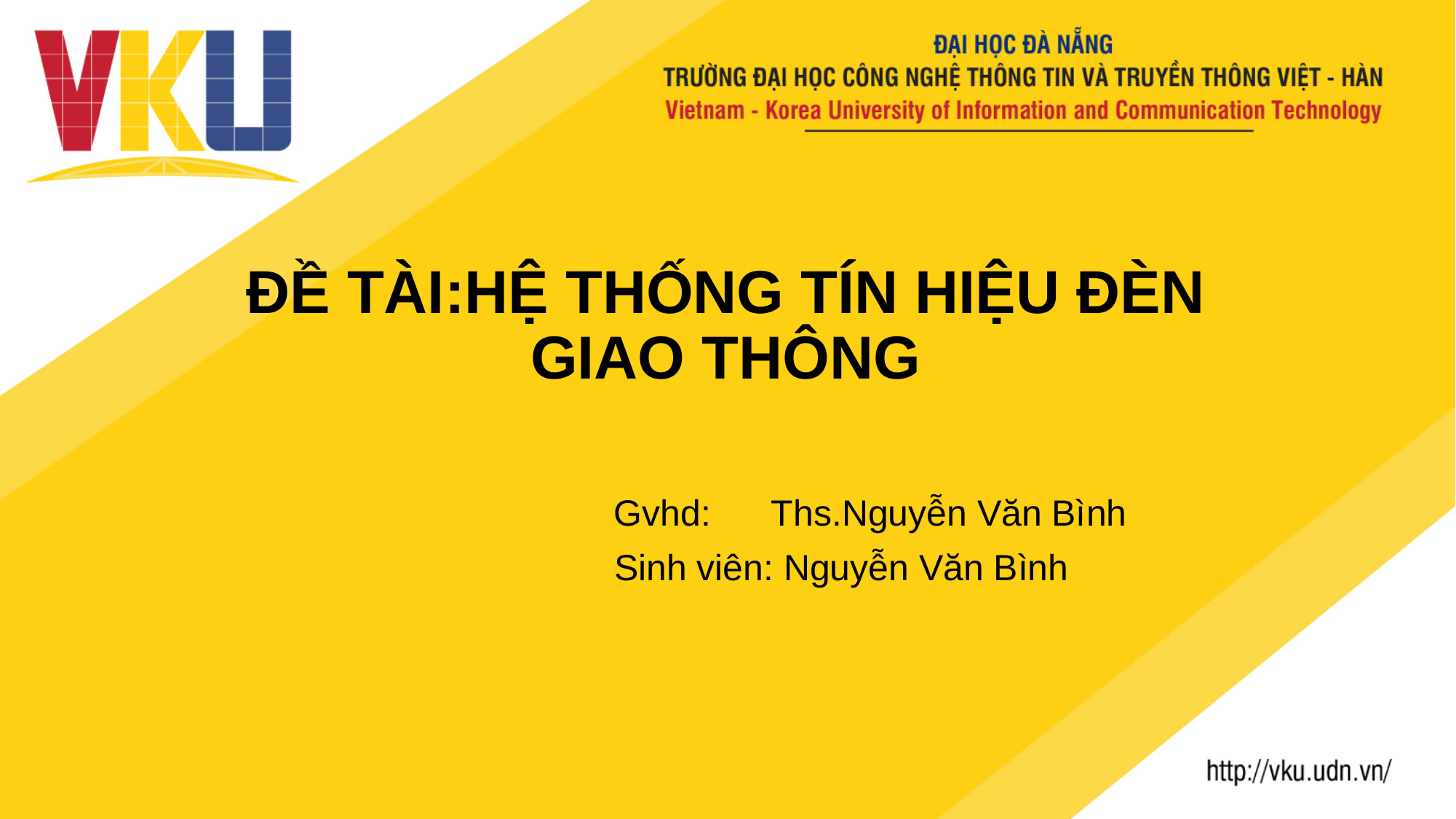

# ĐỀ TÀI:HỆ THỐNG TÍN HIỆU ĐÈN GIAO THÔNG
		Gvhd:      Ths.Nguyễn Văn Bình
	     Sinh viên: Nguyễn Văn Bình